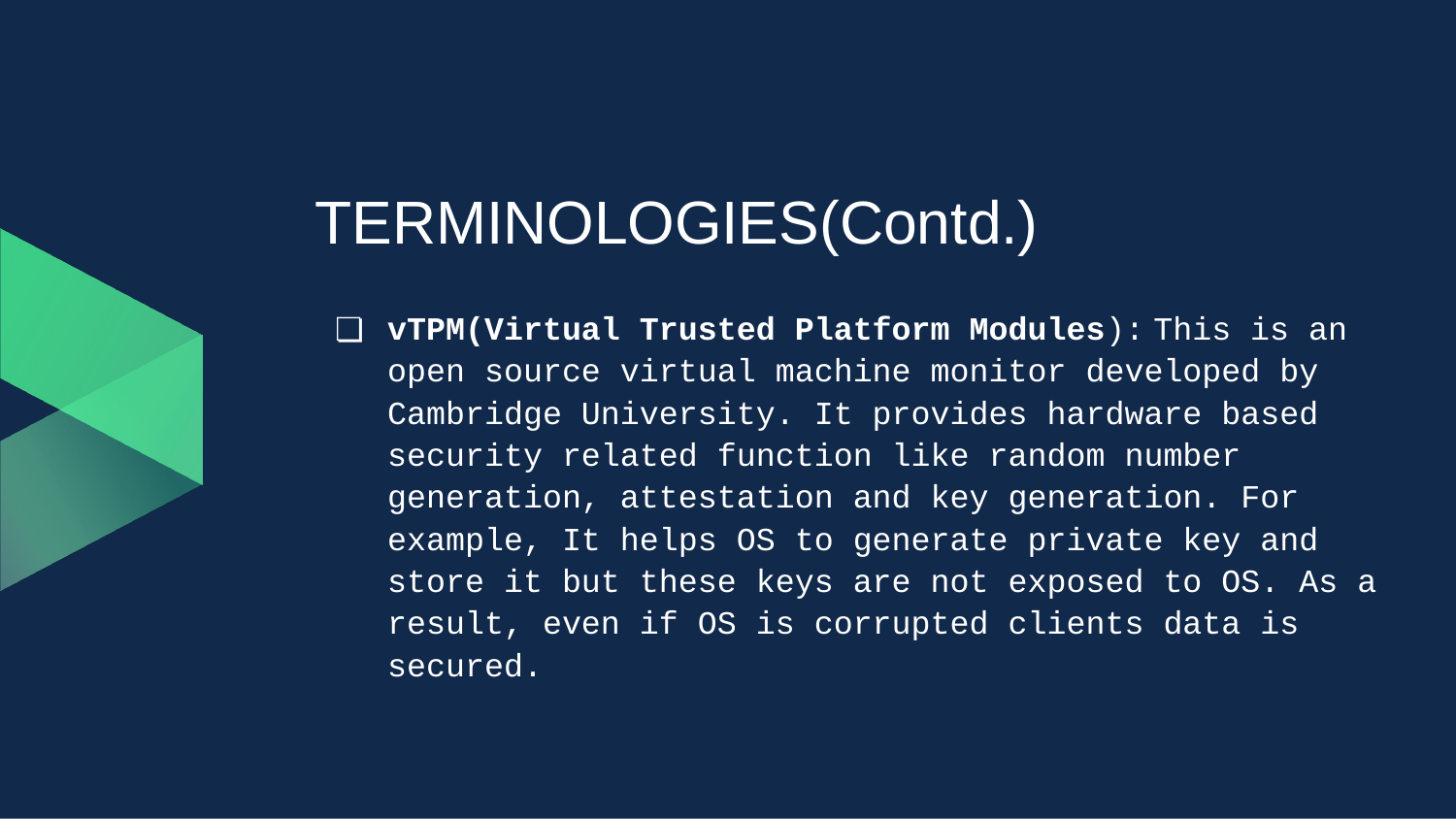

# TERMINOLOGIES(Contd.)
vTPM(Virtual Trusted Platform Modules): This is an open source virtual machine monitor developed by Cambridge University. It provides hardware based security related function like random number generation, attestation and key generation. For example, It helps OS to generate private key and store it but these keys are not exposed to OS. As a result, even if OS is corrupted clients data is secured.